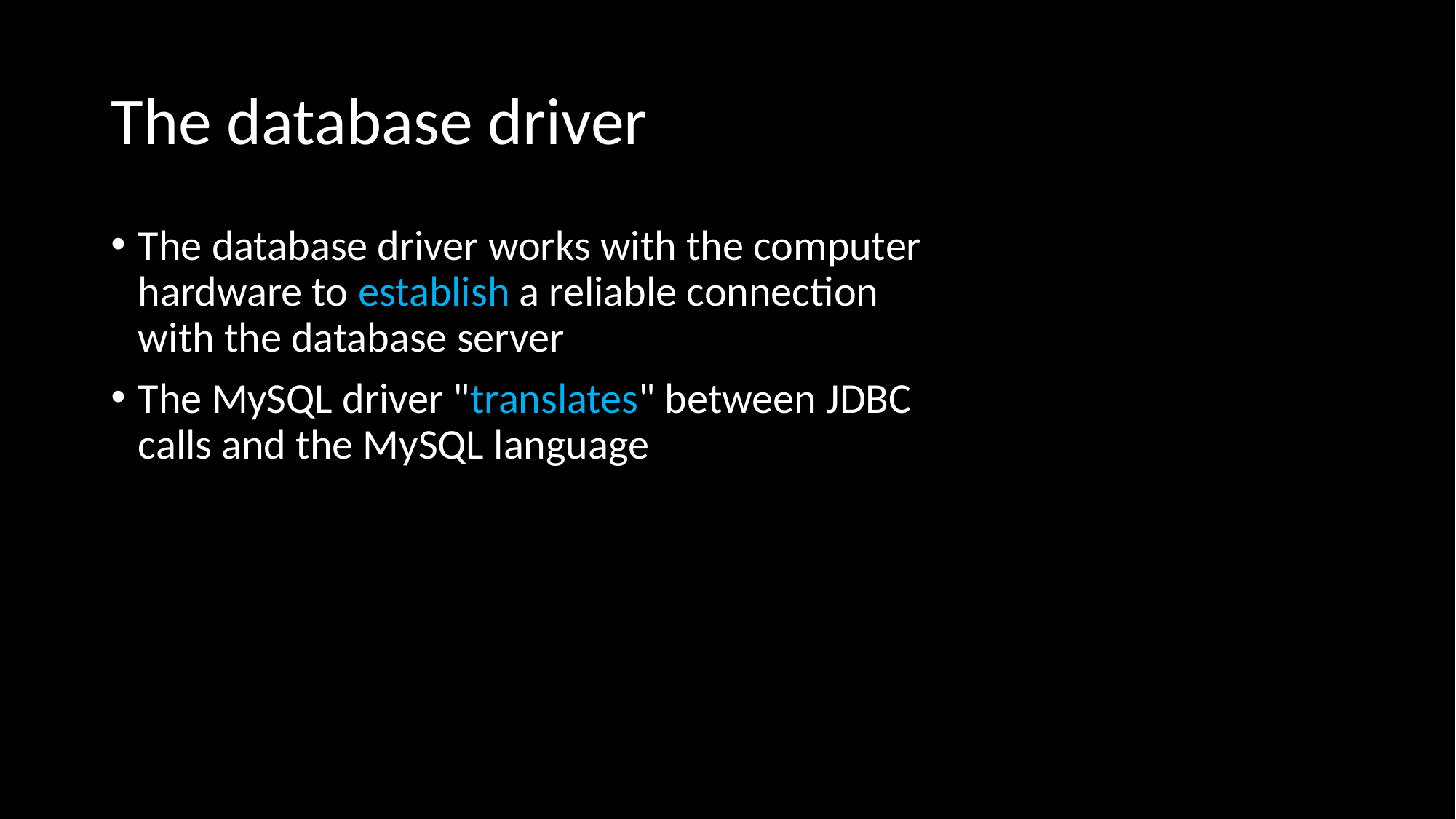

# The database driver
The database driver works with the computer hardware to establish a reliable connection with the database server
The MySQL driver "translates" between JDBC calls and the MySQL language